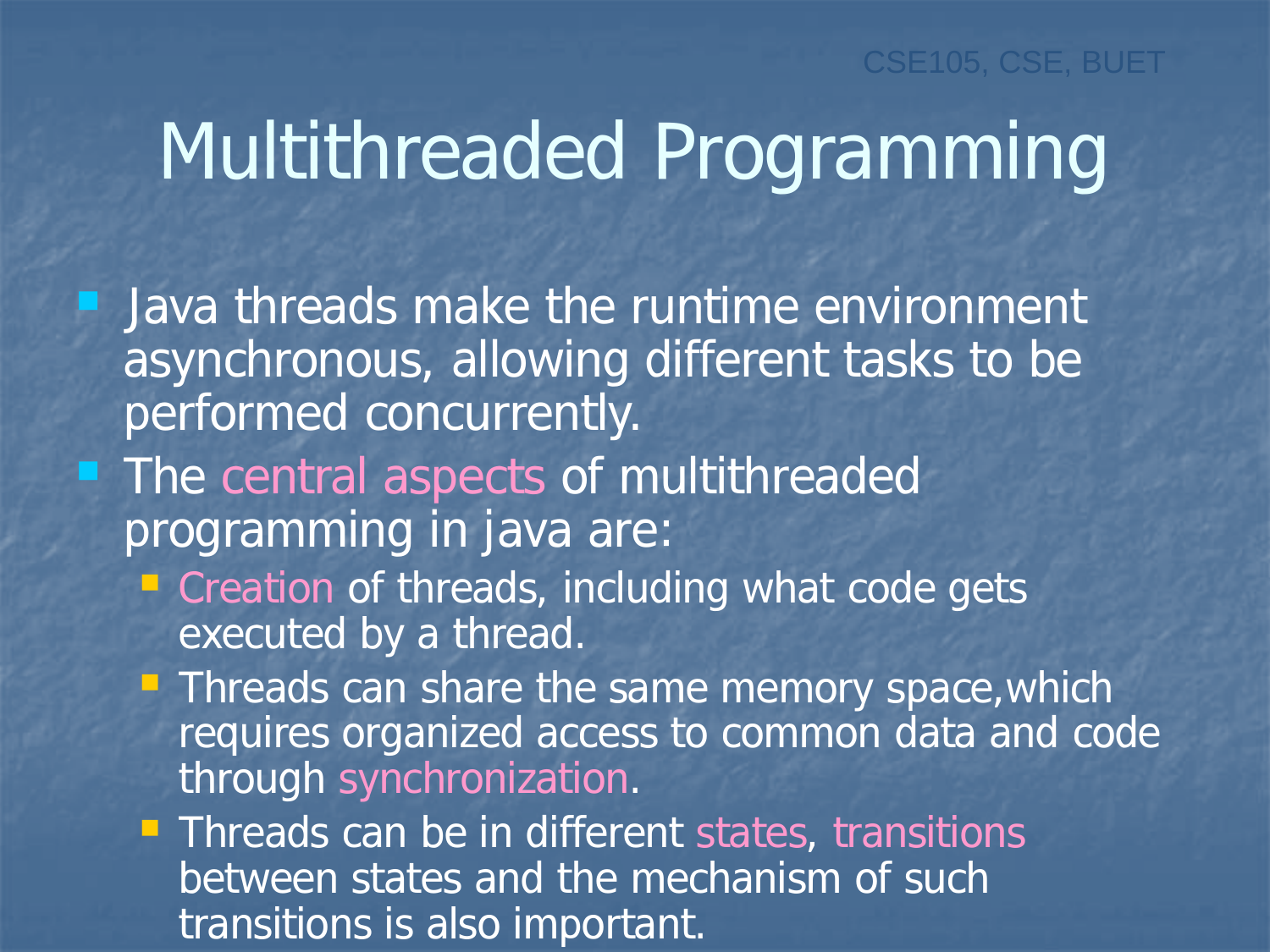

# Multithreaded Programming
Java threads make the runtime environment asynchronous, allowing different tasks to be performed concurrently.
The central aspects of multithreaded programming in java are:
Creation of threads, including what code gets executed by a thread.
Threads can share the same memory space,which requires organized access to common data and code through synchronization.
Threads can be in different states, transitions between states and the mechanism of such transitions is also important.